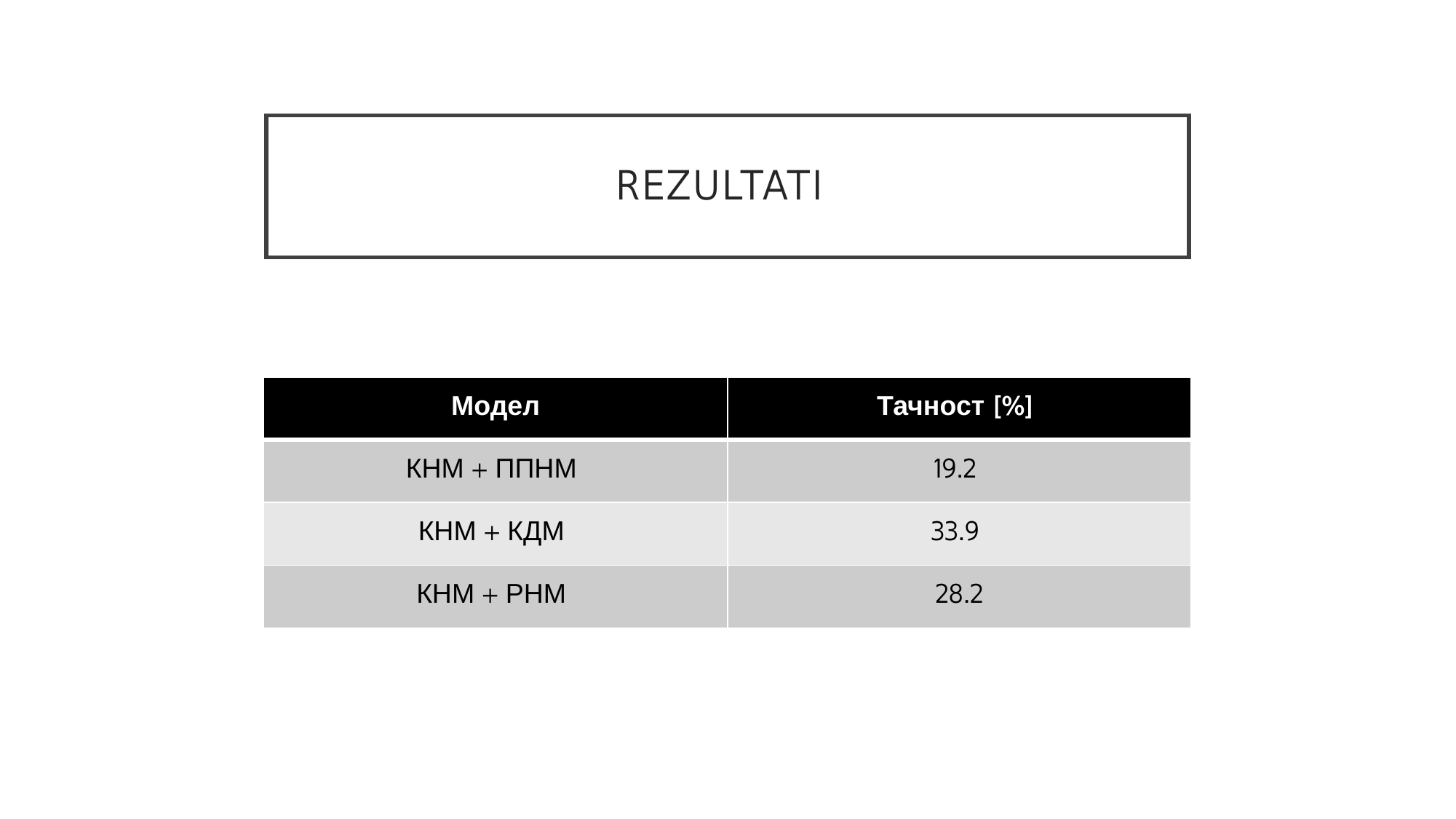

# Rezultati
| Модел | Тачност [%] |
| --- | --- |
| КНМ + ППНМ | 19.2 |
| КНМ + КДМ | 33.9 |
| КНМ + РНМ | 28.2 |